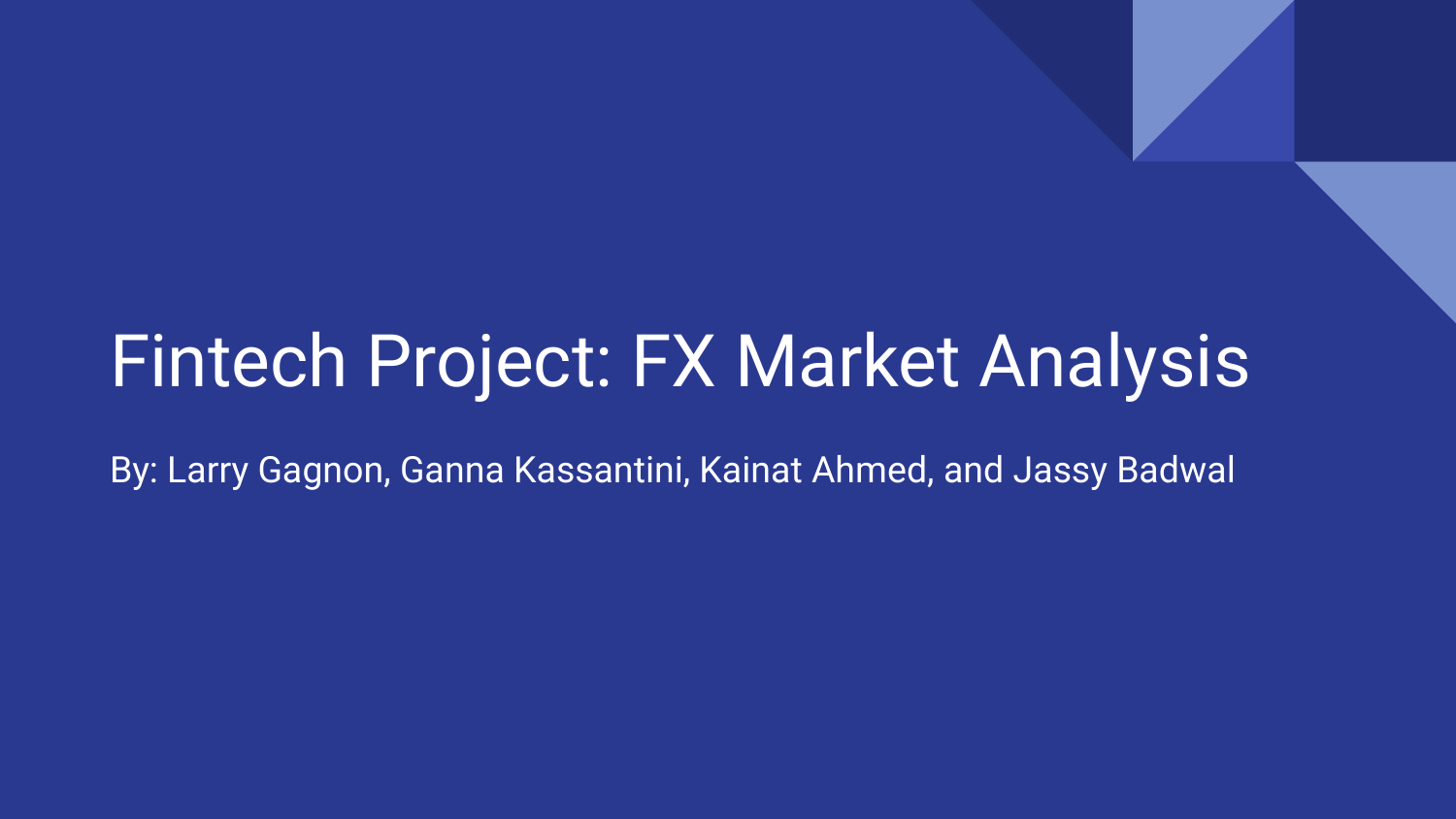

# Fintech Project: FX Market Analysis
By: Larry Gagnon, Ganna Kassantini, Kainat Ahmed, and Jassy Badwal